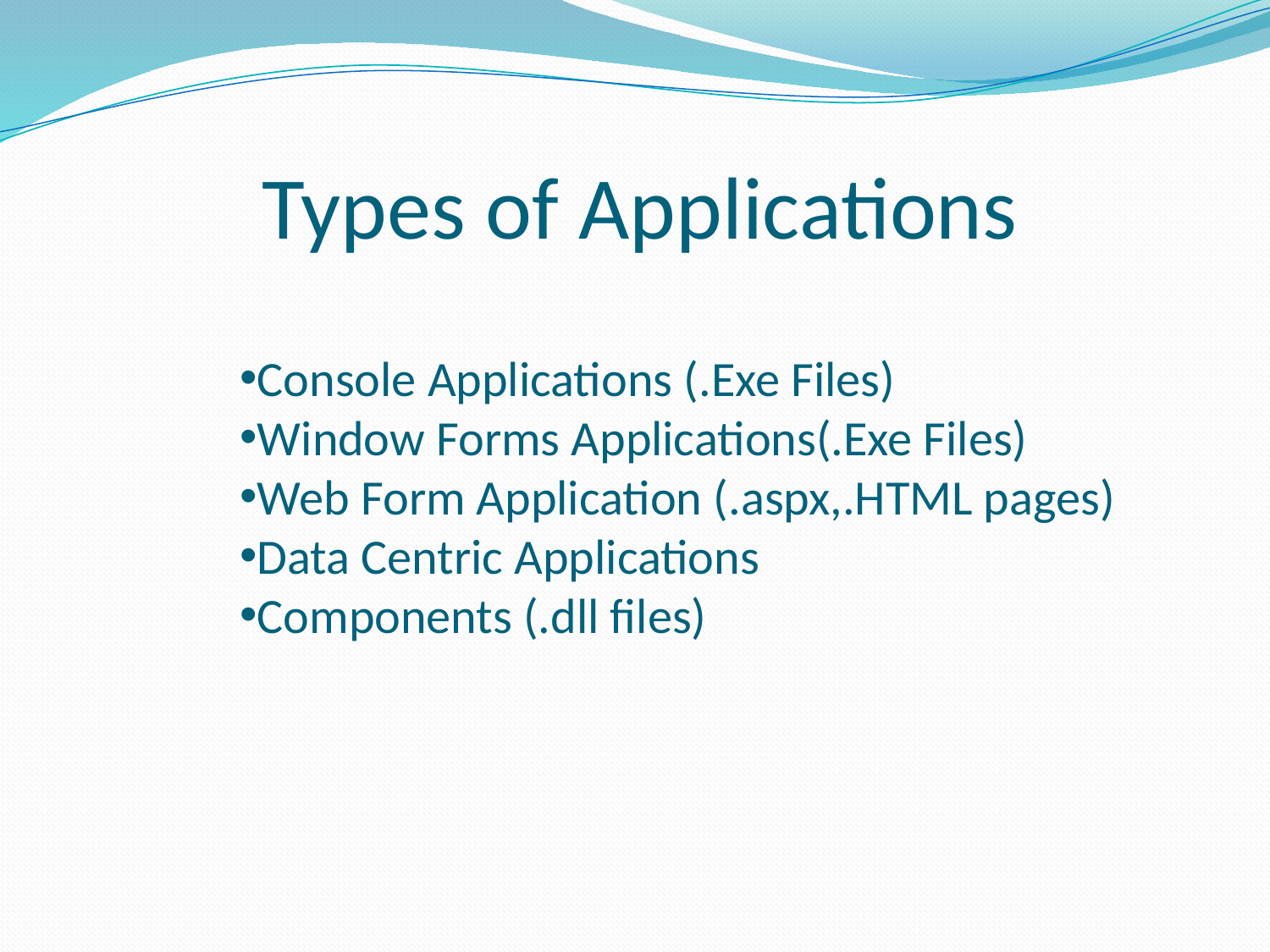

# Types of Applications
Console Applications (.Exe Files)
Window Forms Applications(.Exe Files)
Web Form Application (.aspx,.HTML pages)
Data Centric Applications
Components (.dll files)